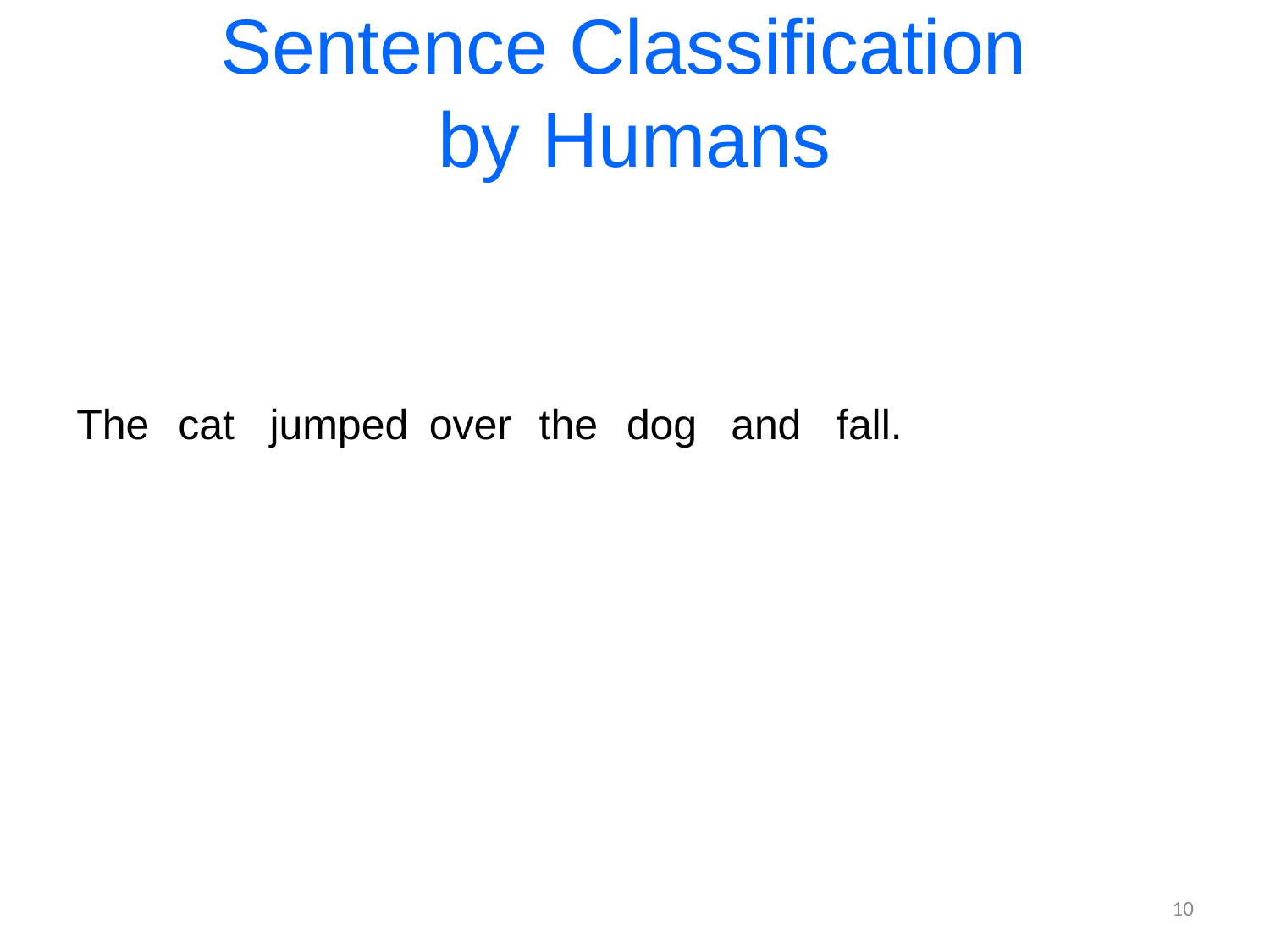

# Sentence Classification by Humans
over
dog
and
The
cat
jumped
the
fall.
10